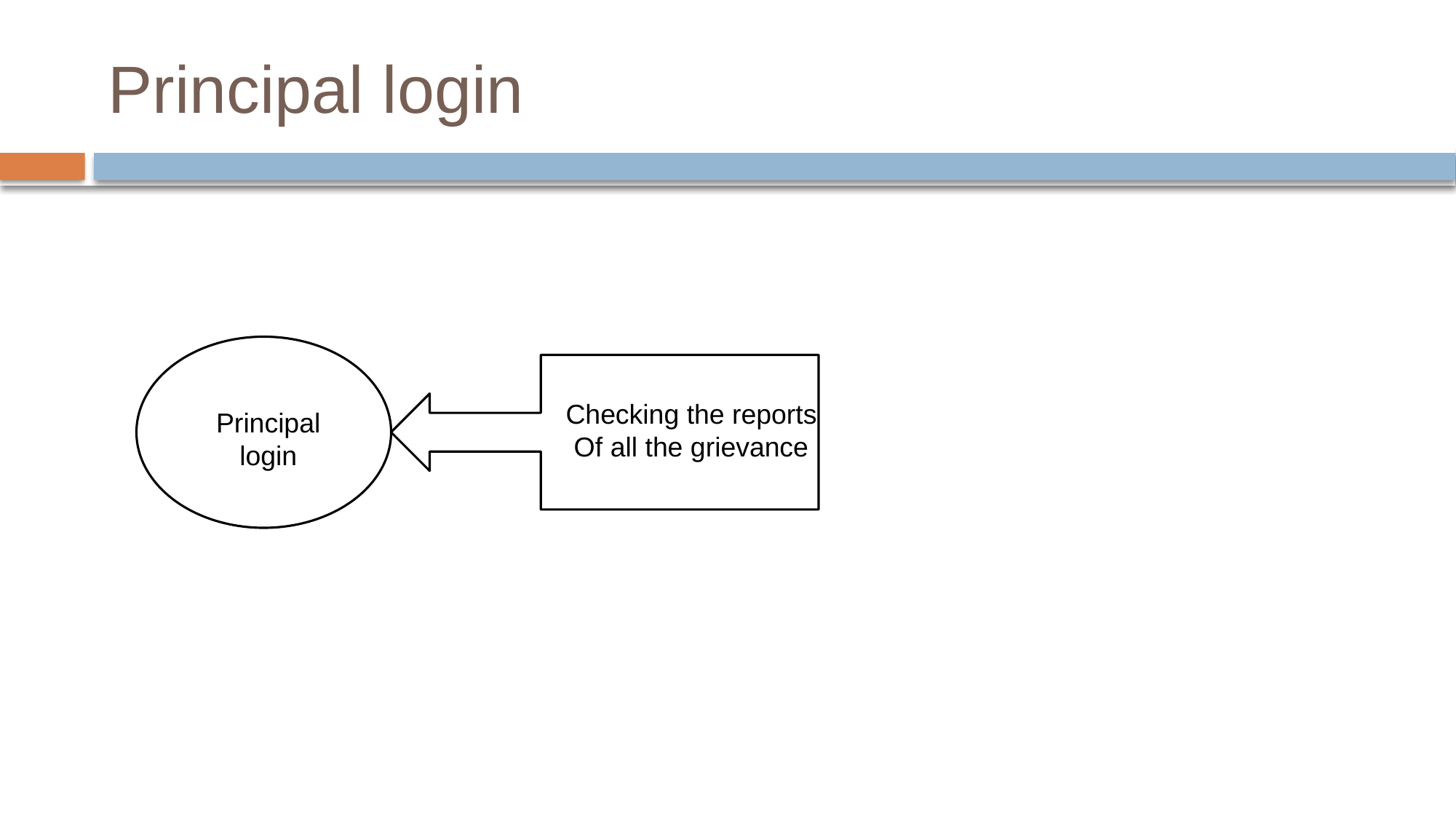

# Principal login

Checking the reports
Of all the grievance
Principal
login